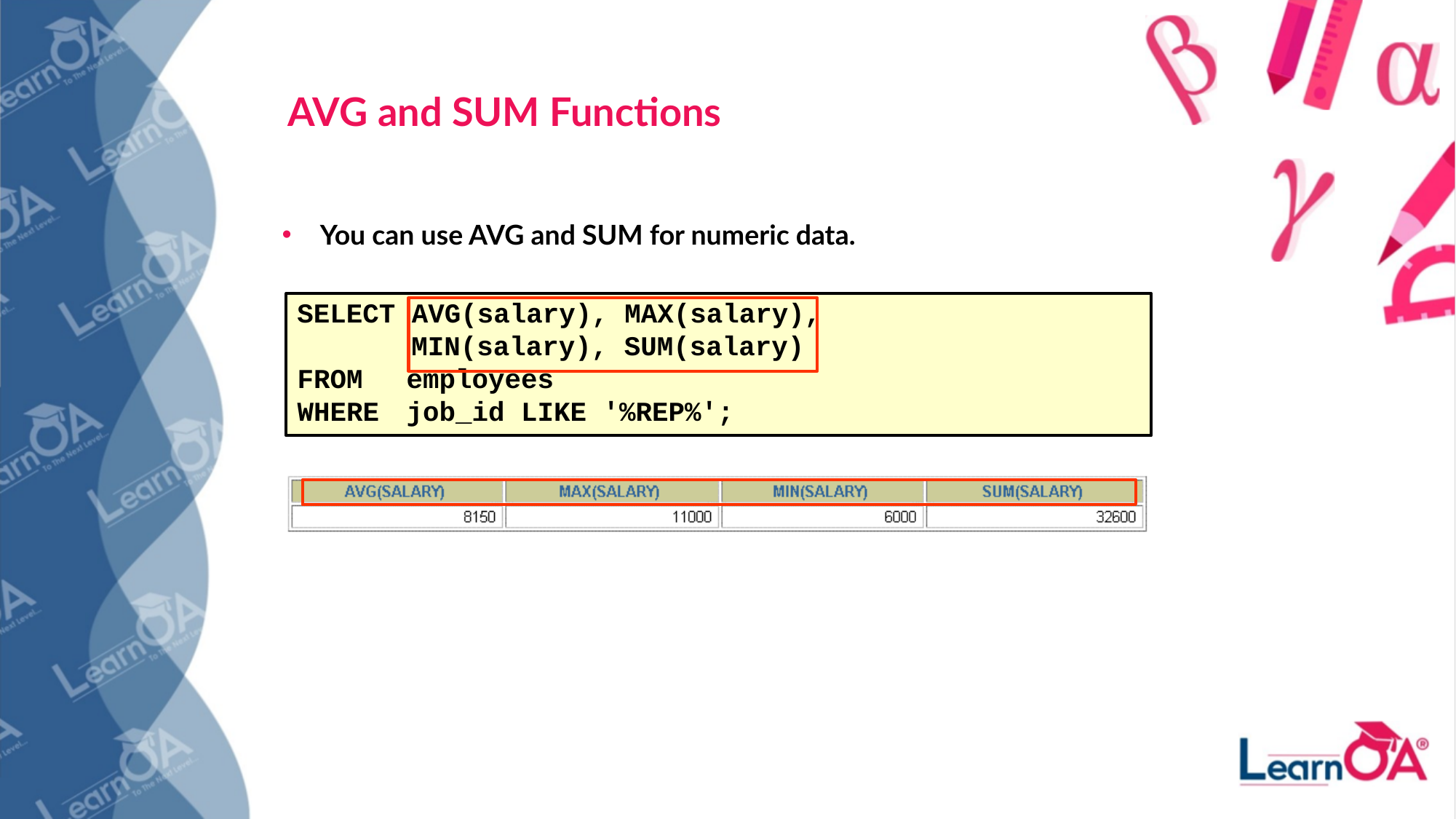

# AVG and SUM Functions
You can use AVG and SUM for numeric data.

SELECT AVG(salary), MAX(salary),  MIN(salary), SUM(salary)
FROM	employees
WHERE	job_id LIKE '%REP%';